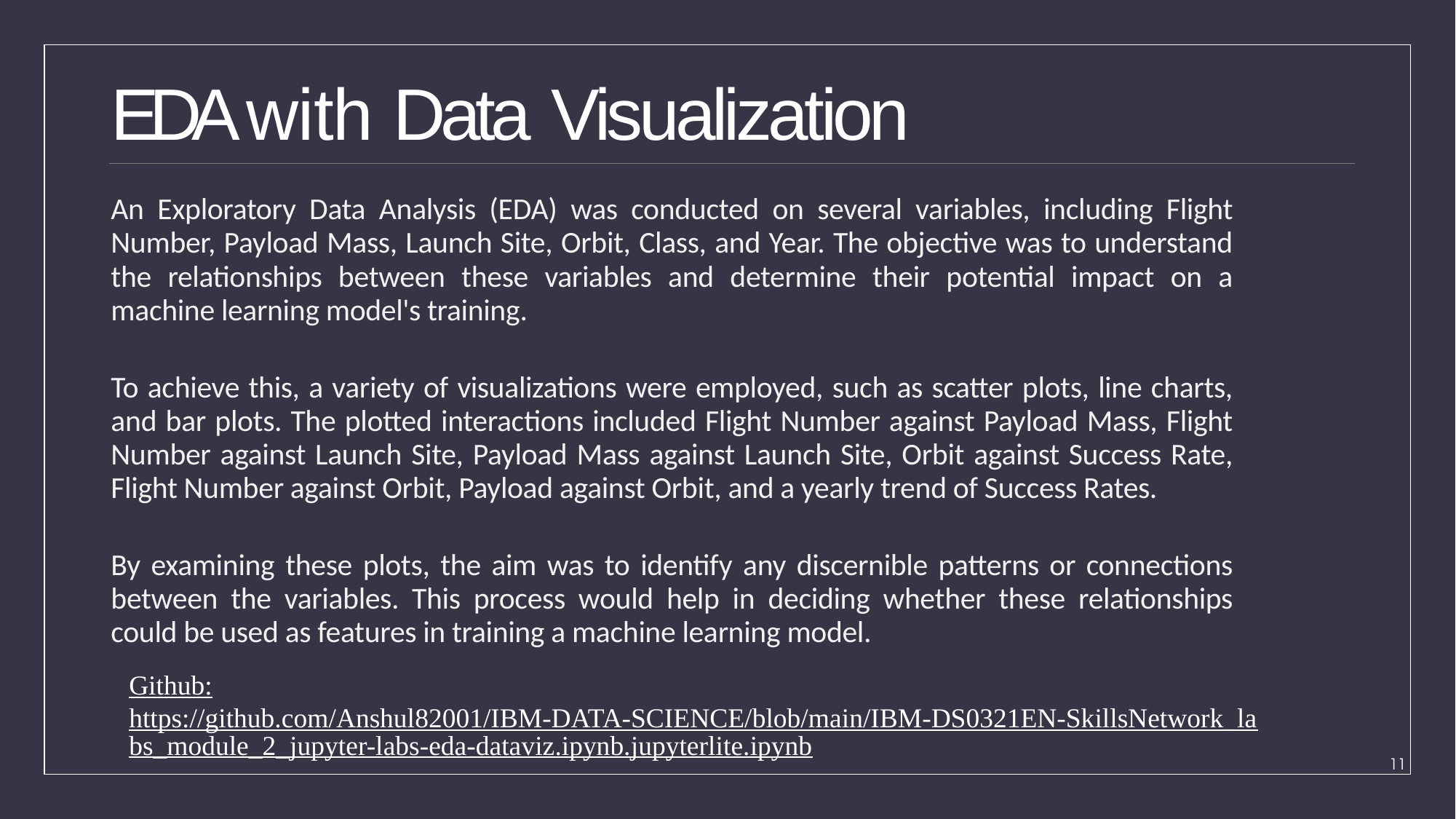

# EDA with Data Visualization

An Exploratory Data Analysis (EDA) was conducted on several variables, including Flight Number, Payload Mass, Launch Site, Orbit, Class, and Year. The objective was to understand the relationships between these variables and determine their potential impact on a machine learning model's training.

To achieve this, a variety of visualizations were employed, such as scatter plots, line charts, and bar plots. The plotted interactions included Flight Number against Payload Mass, Flight Number against Launch Site, Payload Mass against Launch Site, Orbit against Success Rate, Flight Number against Orbit, Payload against Orbit, and a yearly trend of Success Rates.

By examining these plots, the aim was to identify any discernible patterns or connections between the variables. This process would help in deciding whether these relationships could be used as features in training a machine learning model.
Github:
https://github.com/Anshul82001/IBM-DATA-SCIENCE/blob/main/IBM-DS0321EN-SkillsNetwork_labs_module_2_jupyter-labs-eda-dataviz.ipynb.jupyterlite.ipynb
11